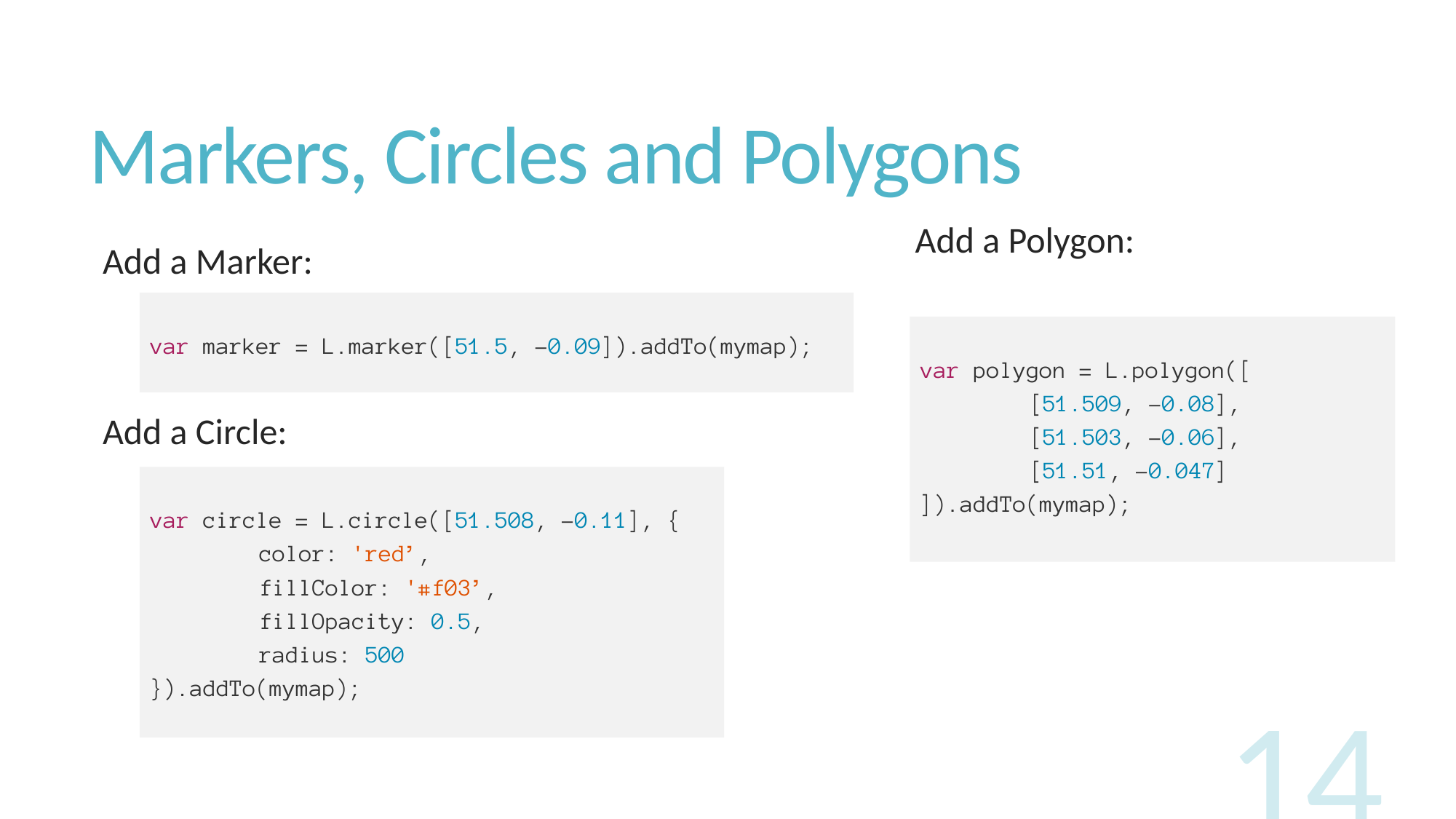

# Markers, Circles and Polygons
Add a Polygon:

Add a Marker:

Add a Circle:

var marker = L.marker([51.5, -0.09]).addTo(mymap);

var polygon = L.polygon([
		[51.509, -0.08],
		[51.503, -0.06],
		[51.51, -0.047]
]).addTo(mymap);

var circle = L.circle([51.508, -0.11], {
		color: 'red’,
		fillColor: '#f03’,
		fillOpacity: 0.5,
		radius: 500
}).addTo(mymap);
14